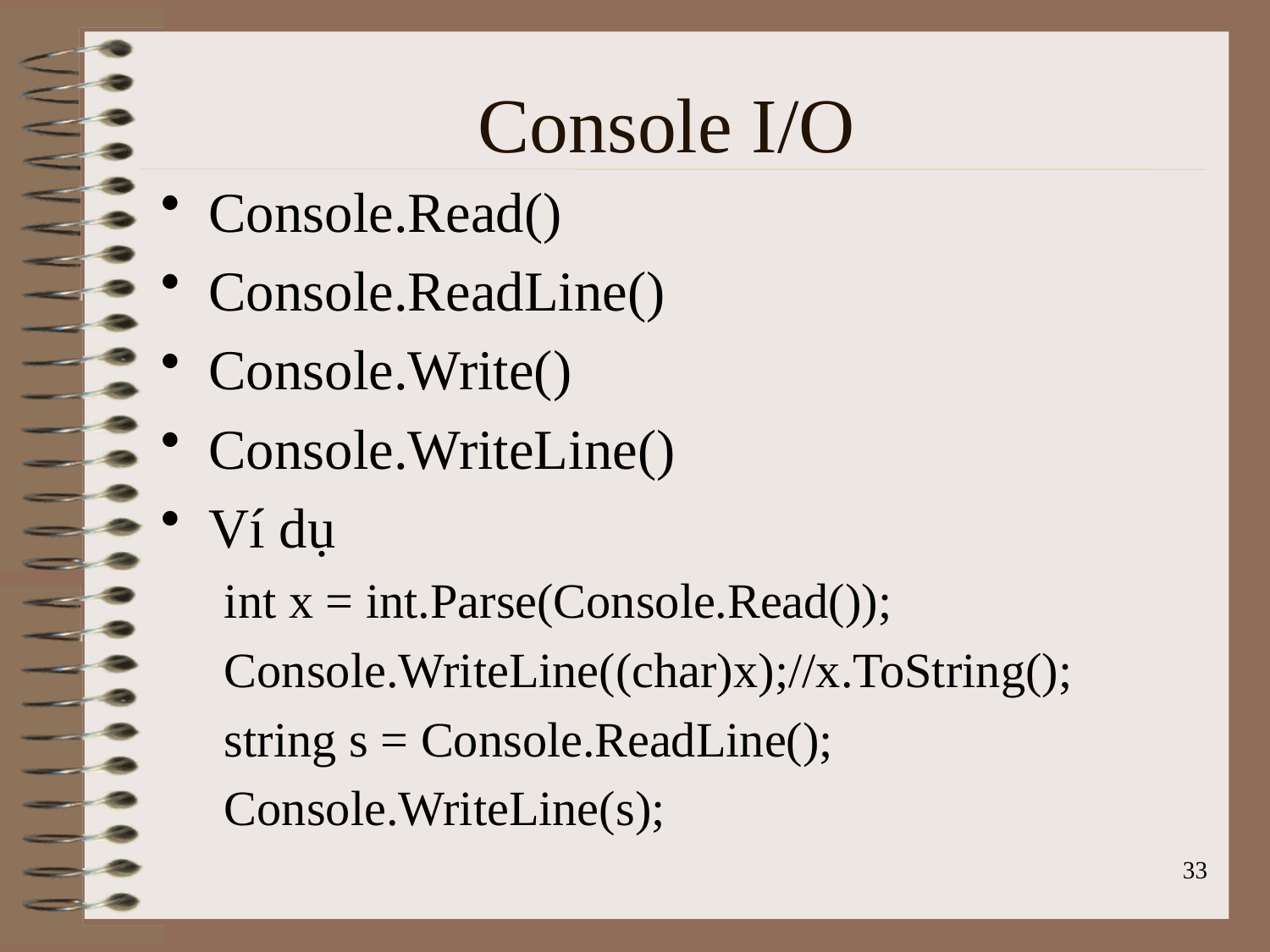

# Console I/O
Console.Read()
Console.ReadLine()
Console.Write()
Console.WriteLine()
Ví dụ
int x = int.Parse(Console.Read());
Console.WriteLine((char)x);//x.ToString();
string s = Console.ReadLine();
Console.WriteLine(s);
33